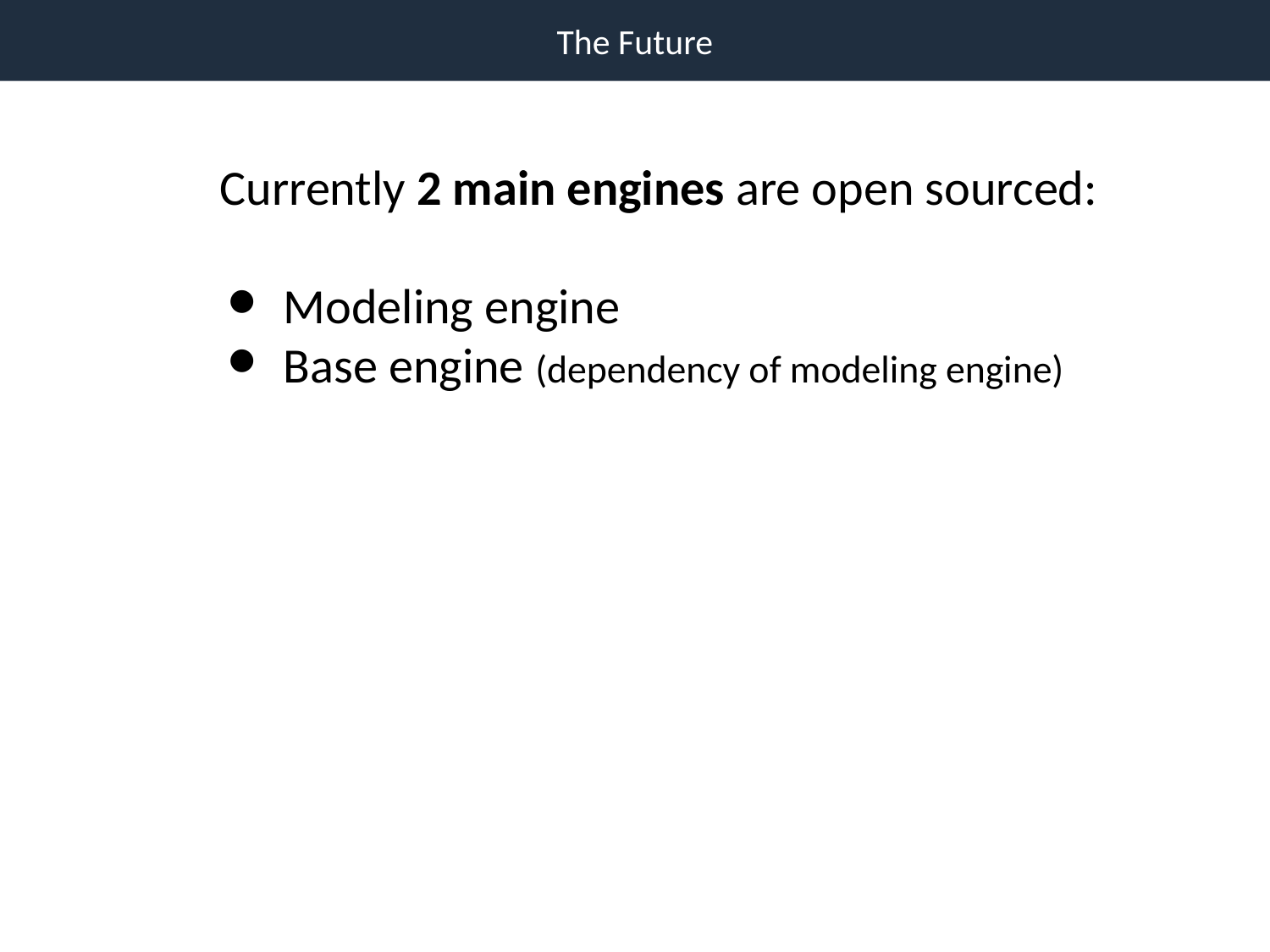

The Future
Currently 2 main engines are open sourced:

Modeling engine
Base engine (dependency of modeling engine)